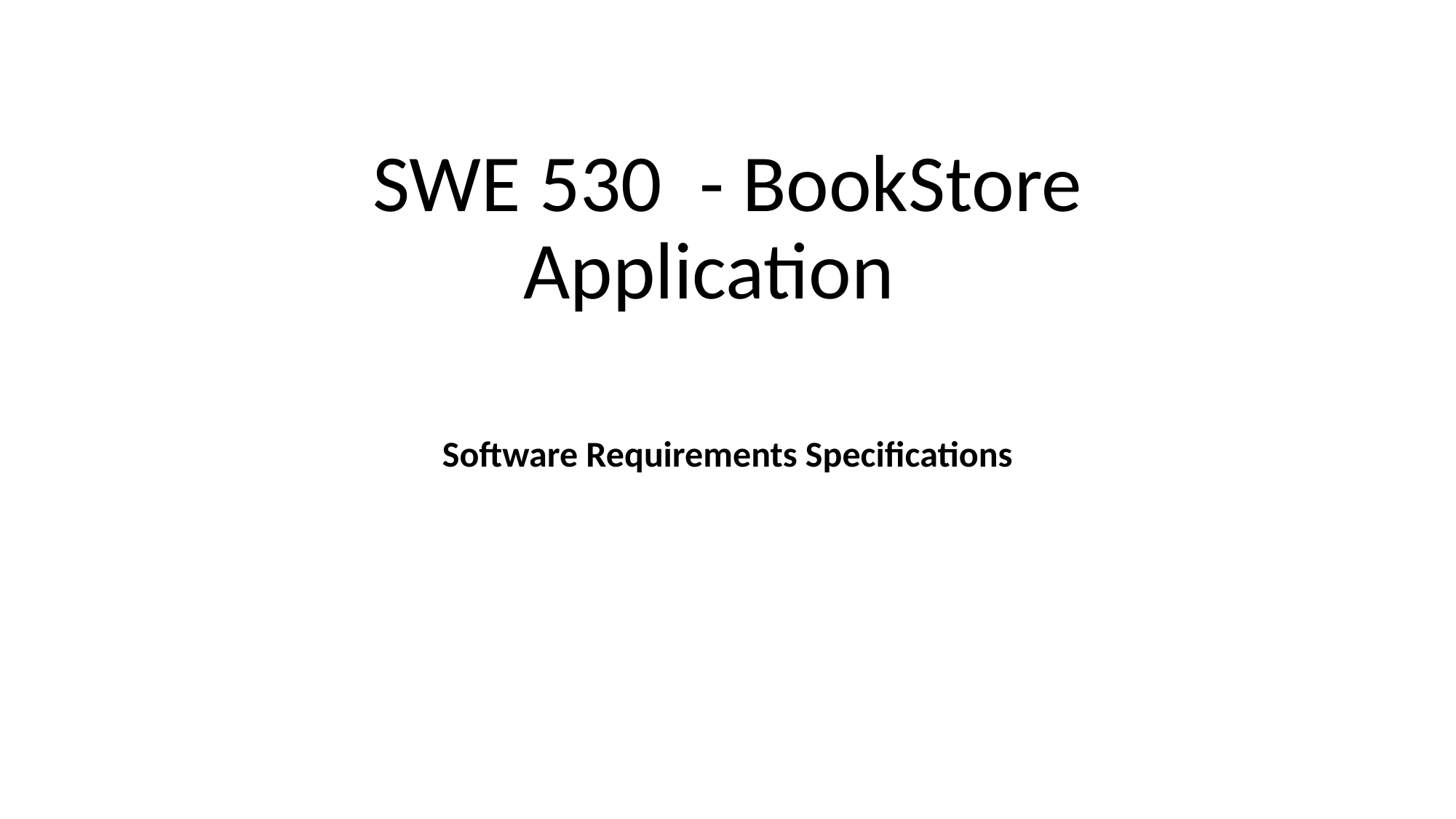

# SWE 530  - BookStore Application
Software Requirements Specifications